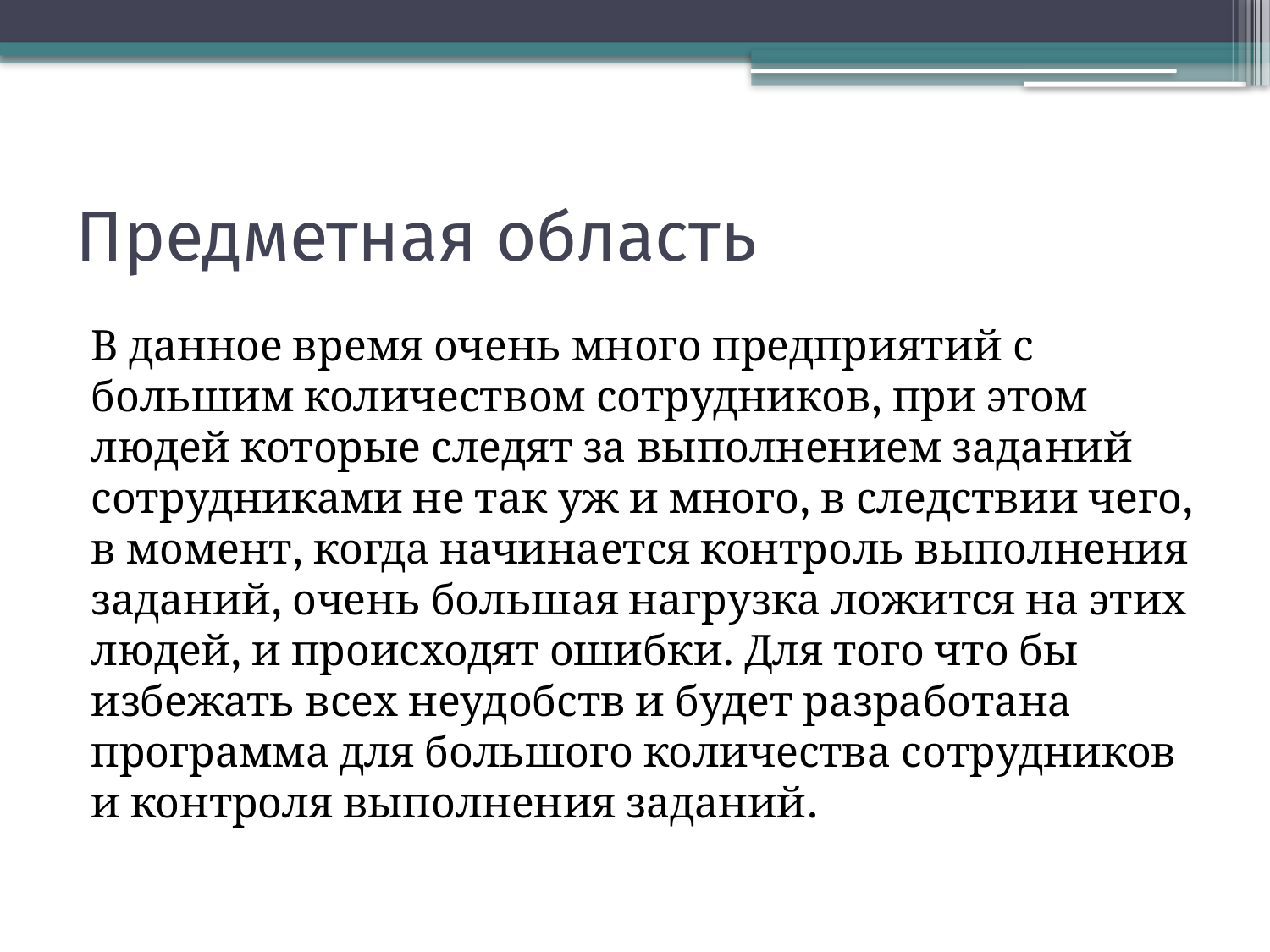

# Предметная область
В данное время очень много предприятий с большим количеством сотрудников, при этом людей которые следят за выполнением заданий сотрудниками не так уж и много, в следствии чего, в момент, когда начинается контроль выполнения заданий, очень большая нагрузка ложится на этих людей, и происходят ошибки. Для того что бы избежать всех неудобств и будет разработана программа для большого количества сотрудников и контроля выполнения заданий.